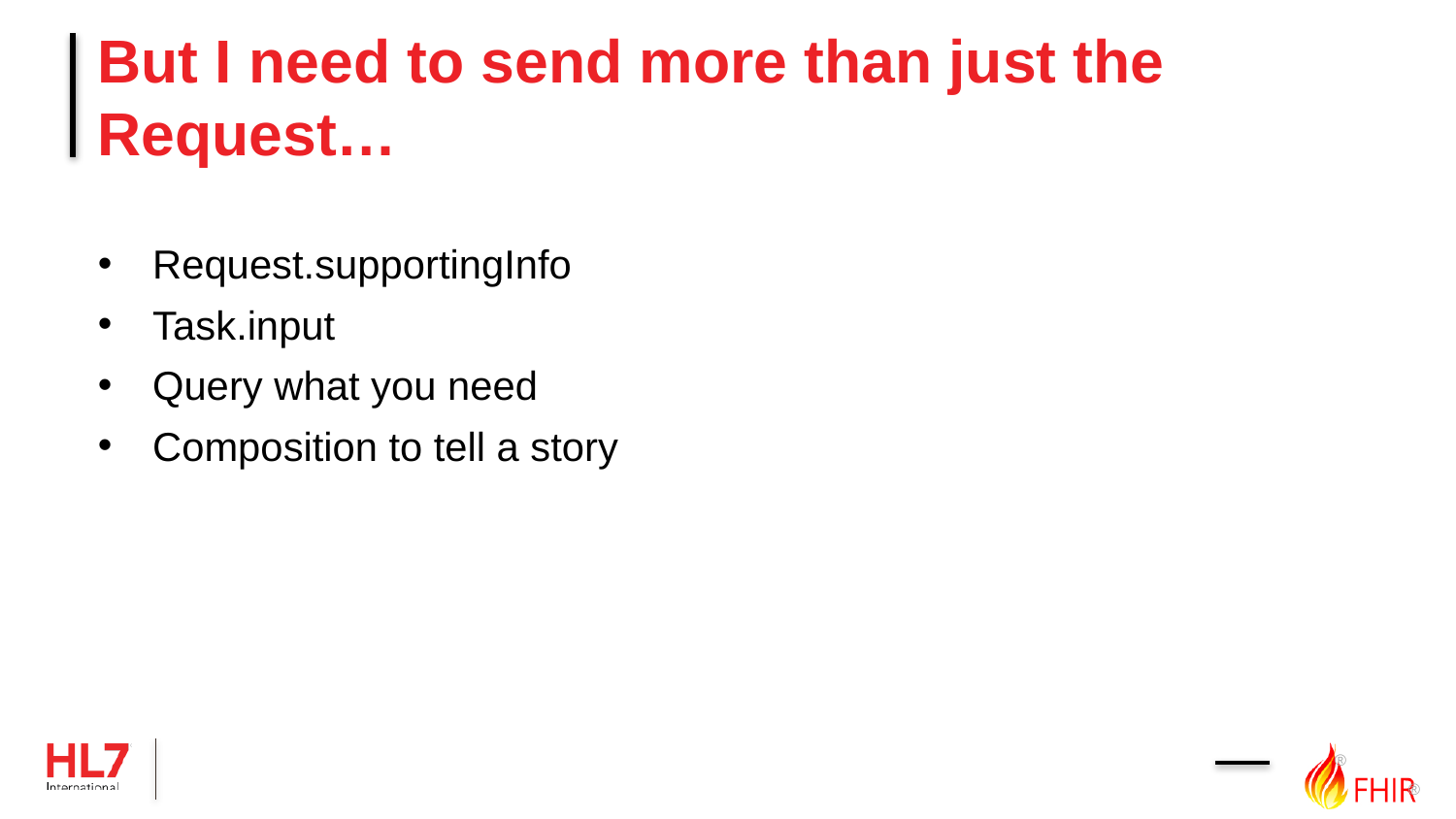

# But I need to send more than just the Request…
Request.supportingInfo
Task.input
Query what you need
Composition to tell a story